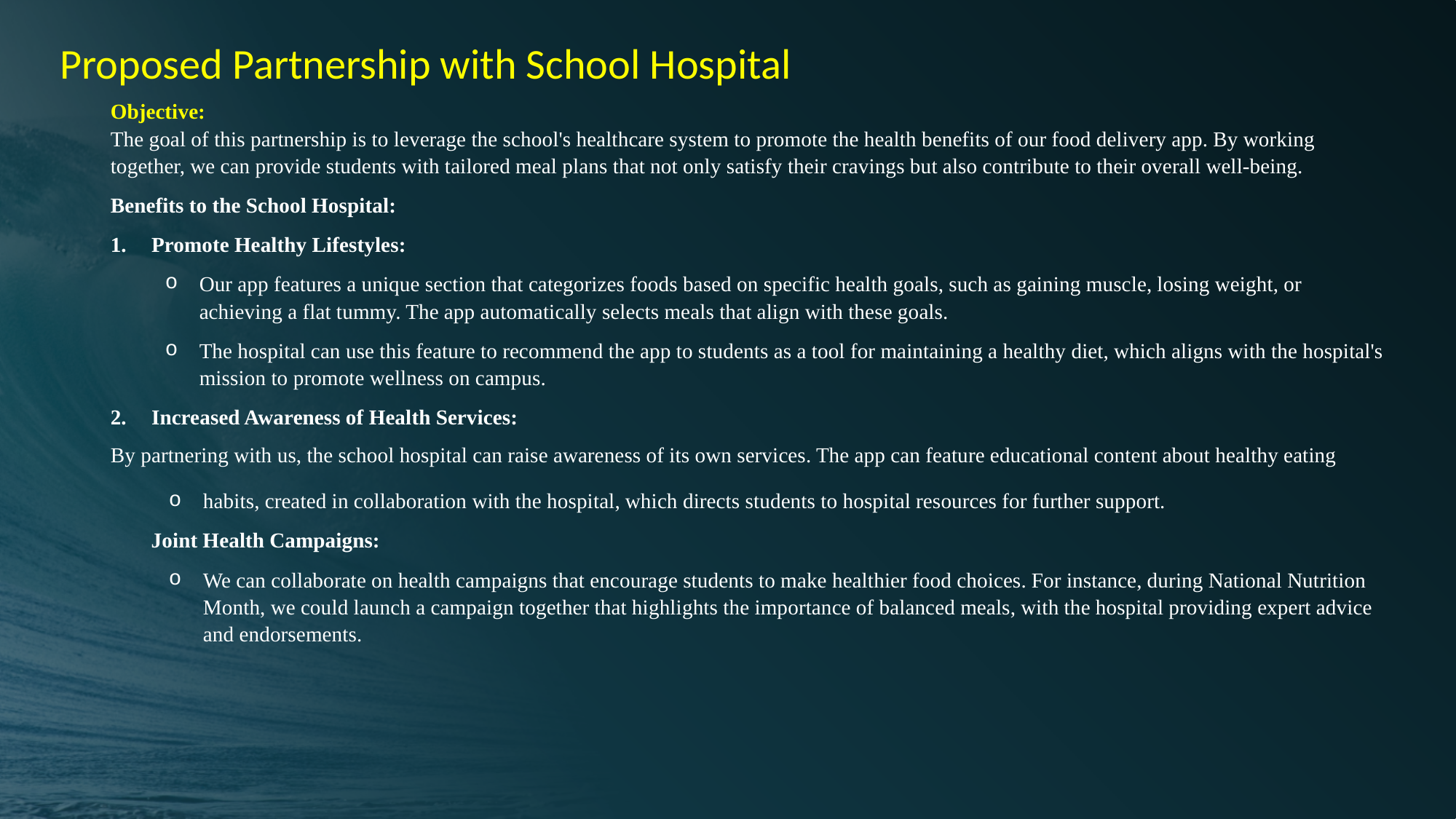

Proposed Partnership with School Hospital
Objective:
The goal of this partnership is to leverage the school's healthcare system to promote the health benefits of our food delivery app. By working together, we can provide students with tailored meal plans that not only satisfy their cravings but also contribute to their overall well-being.
Benefits to the School Hospital:
Promote Healthy Lifestyles:
Our app features a unique section that categorizes foods based on specific health goals, such as gaining muscle, losing weight, or achieving a flat tummy. The app automatically selects meals that align with these goals.
The hospital can use this feature to recommend the app to students as a tool for maintaining a healthy diet, which aligns with the hospital's mission to promote wellness on campus.
Increased Awareness of Health Services:
By partnering with us, the school hospital can raise awareness of its own services. The app can feature educational content about healthy eating

habits, created in collaboration with the hospital, which directs students to hospital resources for further support.
       Joint Health Campaigns:
We can collaborate on health campaigns that encourage students to make healthier food choices. For instance, during National Nutrition Month, we could launch a campaign together that highlights the importance of balanced meals, with the hospital providing expert advice and endorsements.